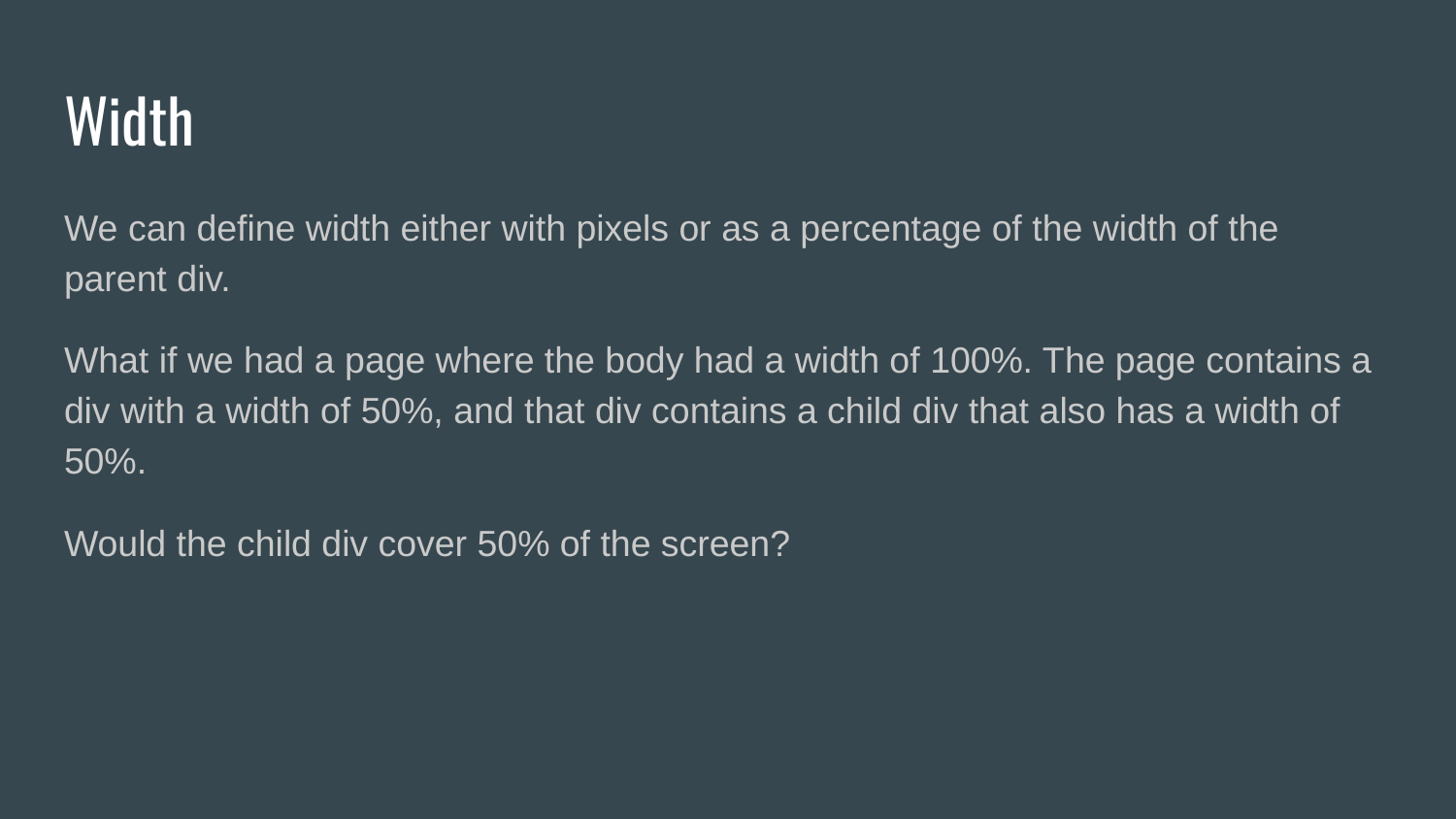

# Width
We can define width either with pixels or as a percentage of the width of the parent div.
What if we had a page where the body had a width of 100%. The page contains a div with a width of 50%, and that div contains a child div that also has a width of 50%.
Would the child div cover 50% of the screen?